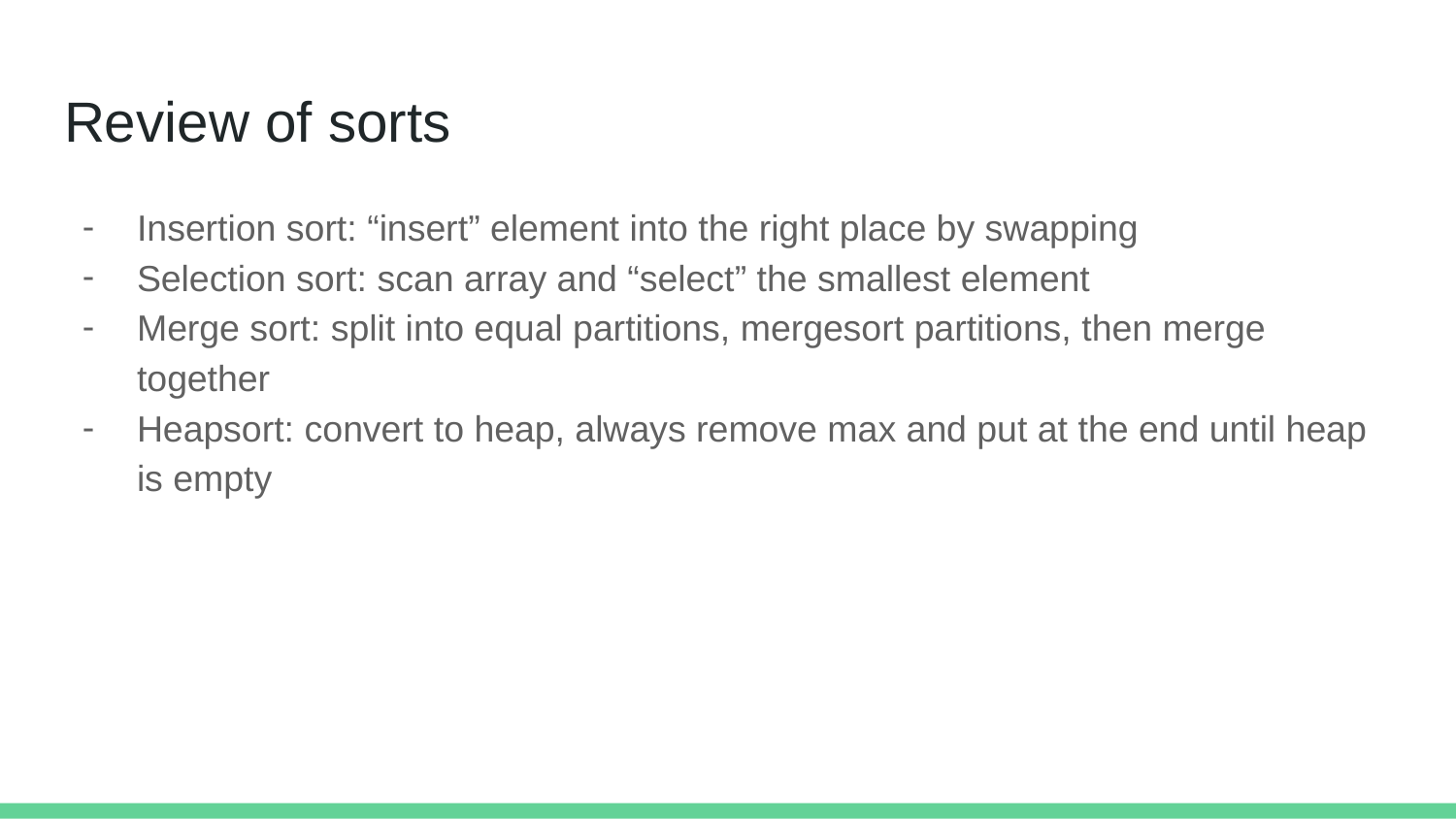

# Review of sorts
Insertion sort: “insert” element into the right place by swapping
Selection sort: scan array and “select” the smallest element
Merge sort: split into equal partitions, mergesort partitions, then merge together
Heapsort: convert to heap, always remove max and put at the end until heap is empty